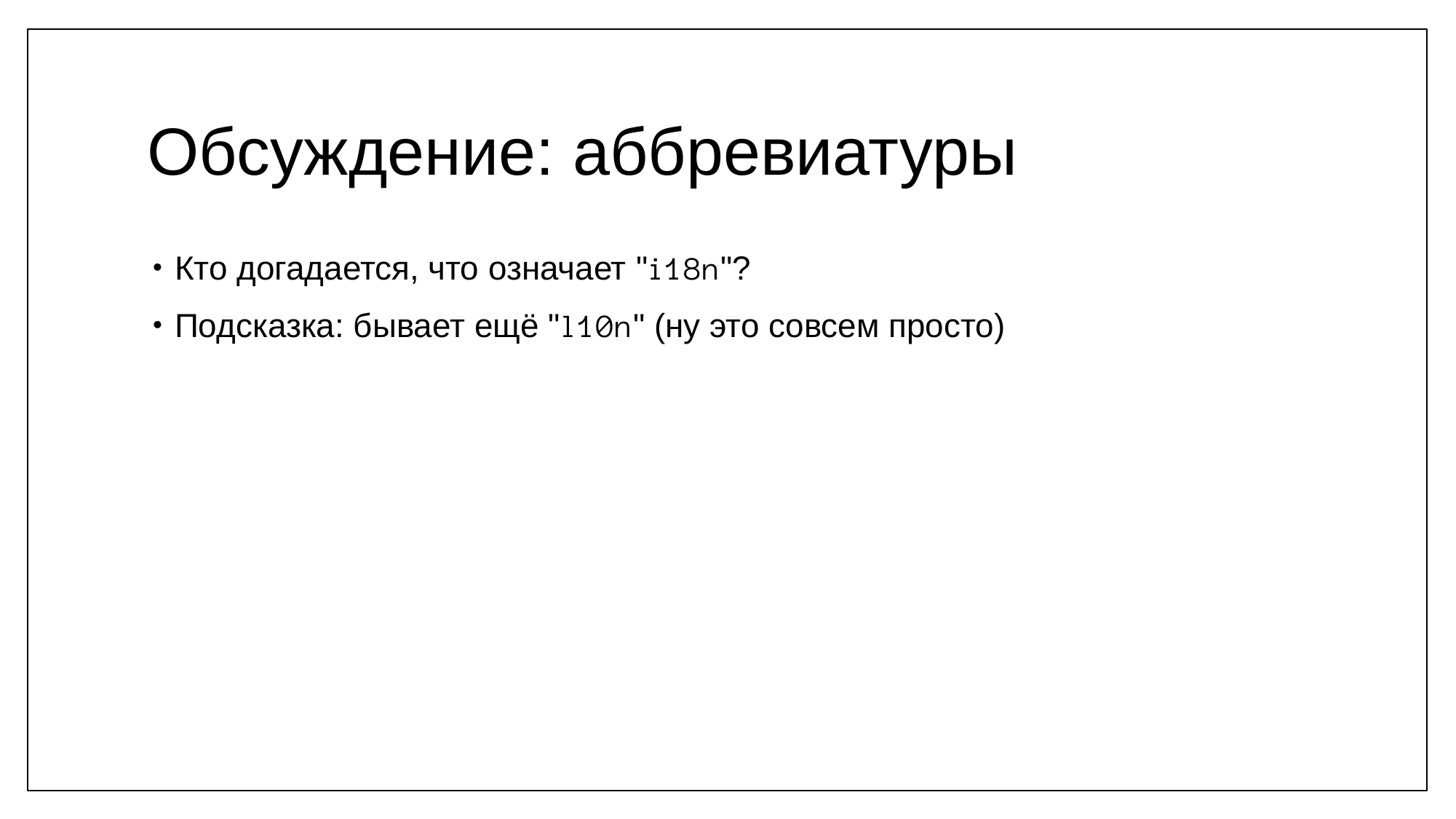

# Обсуждение: аббревиатуры
Кто догадается, что означает "i18n"?
Подсказка: бывает ещё "l10n" (ну это совсем просто)